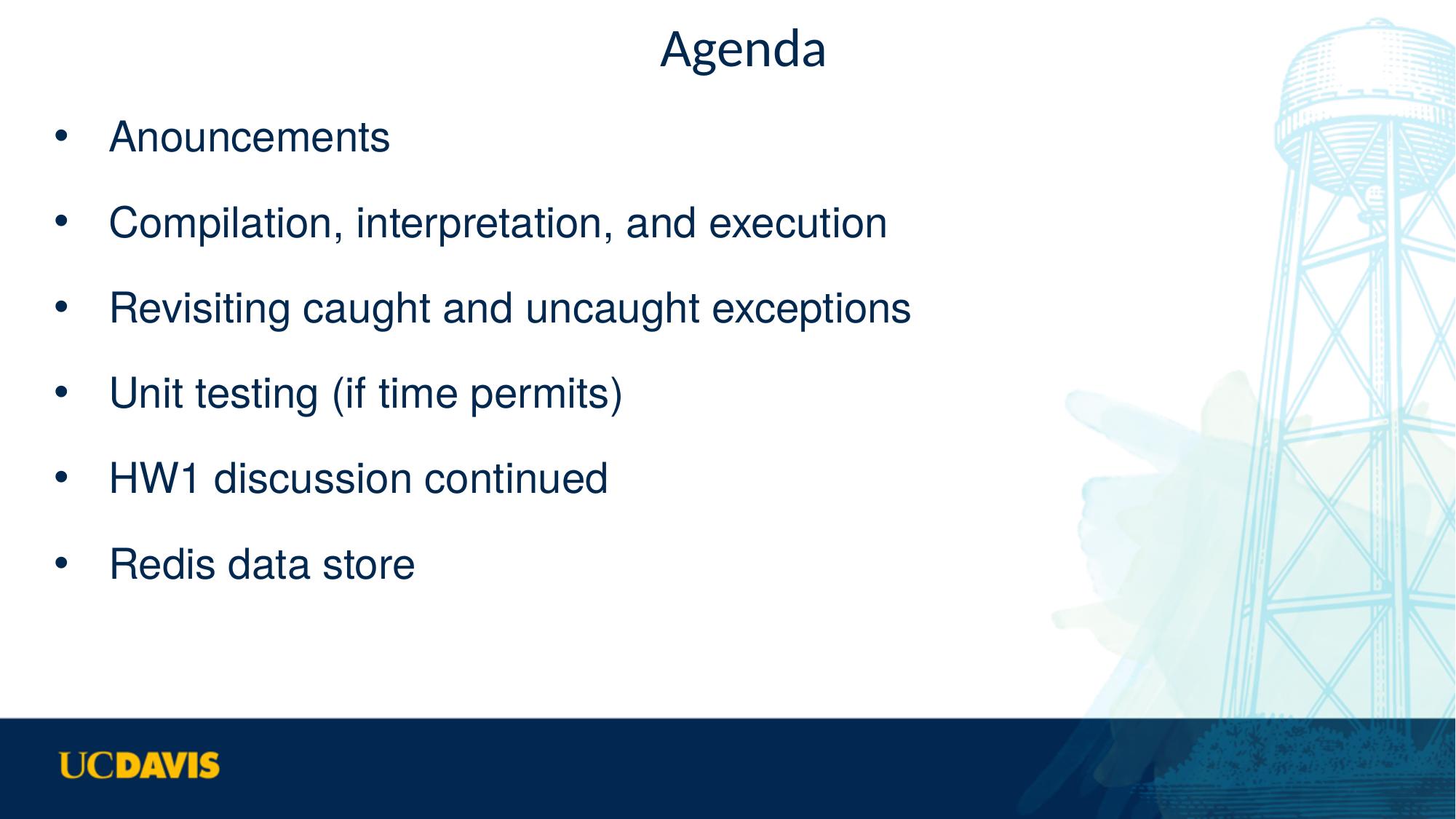

# Agenda
Anouncements
Compilation, interpretation, and execution
Revisiting caught and uncaught exceptions
Unit testing (if time permits)
HW1 discussion continued
Redis data store